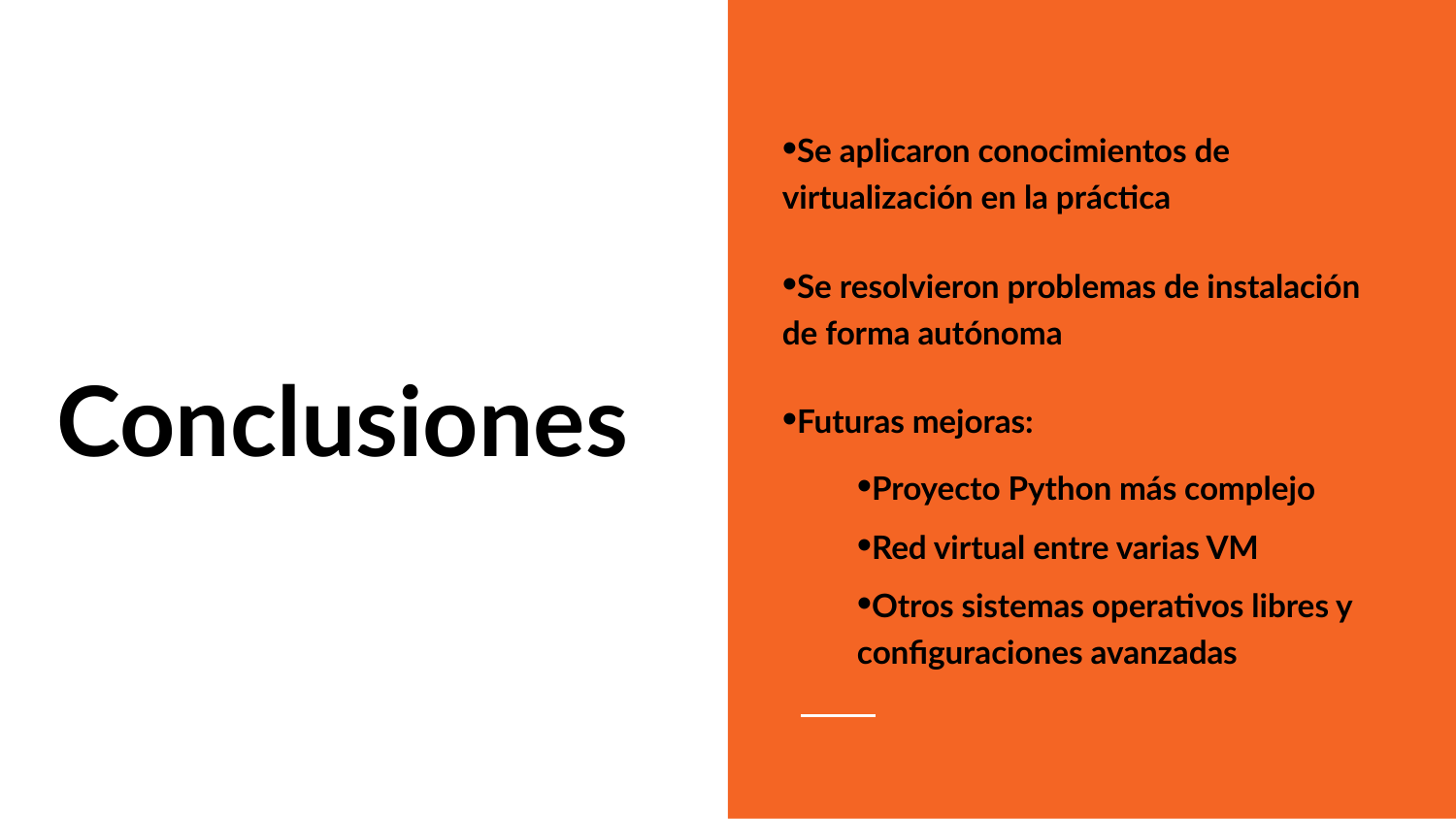

Conclusiones
•Se aplicaron conocimientos de virtualización en la práctica
•Se resolvieron problemas de instalación de forma autónoma
•Futuras mejoras:
•Proyecto Python más complejo
•Red virtual entre varias VM
•Otros sistemas operativos libres y configuraciones avanzadas